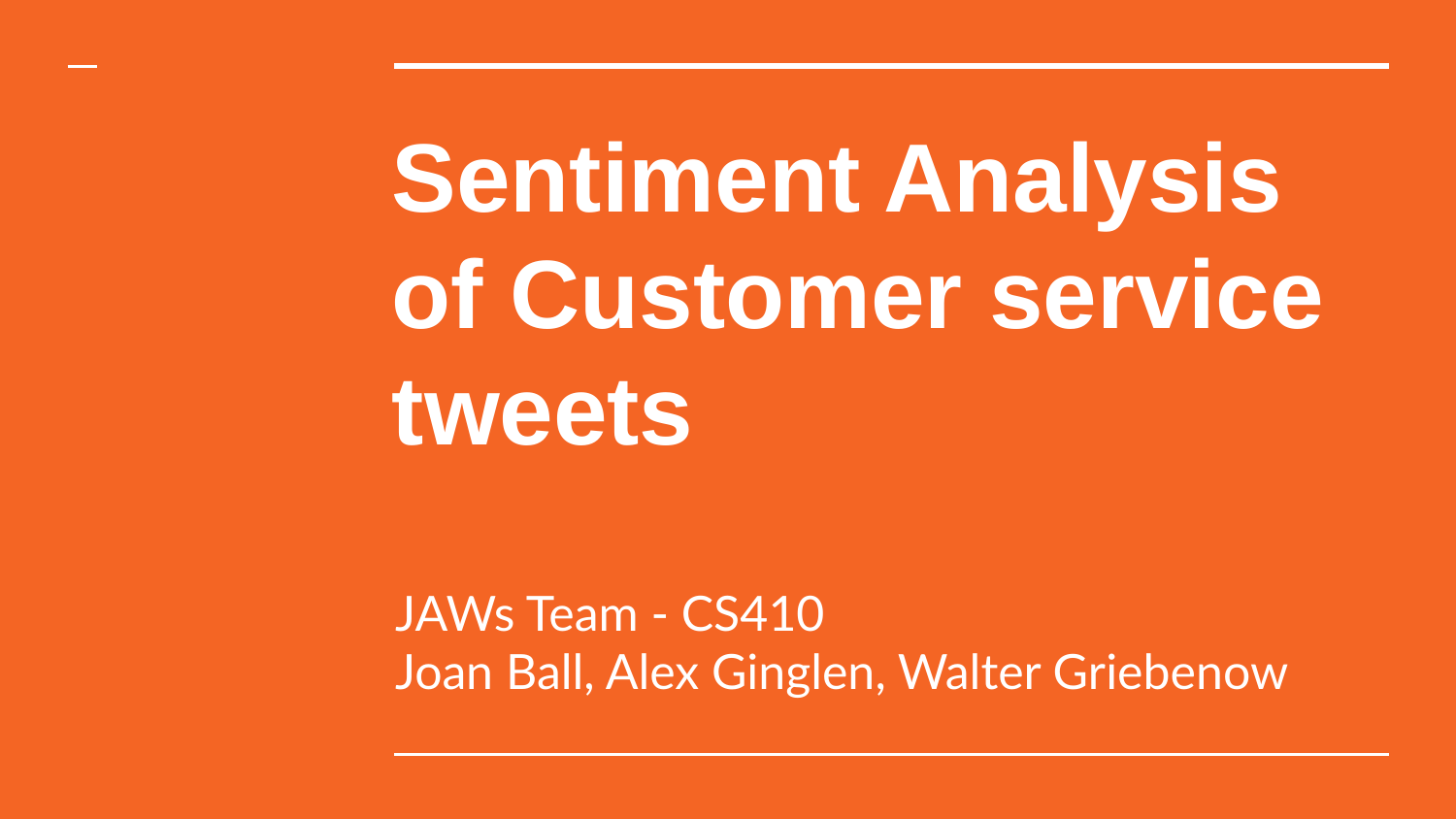

# Sentiment Analysis of Customer service tweets

JAWs Team - CS410
Joan Ball, Alex Ginglen, Walter Griebenow